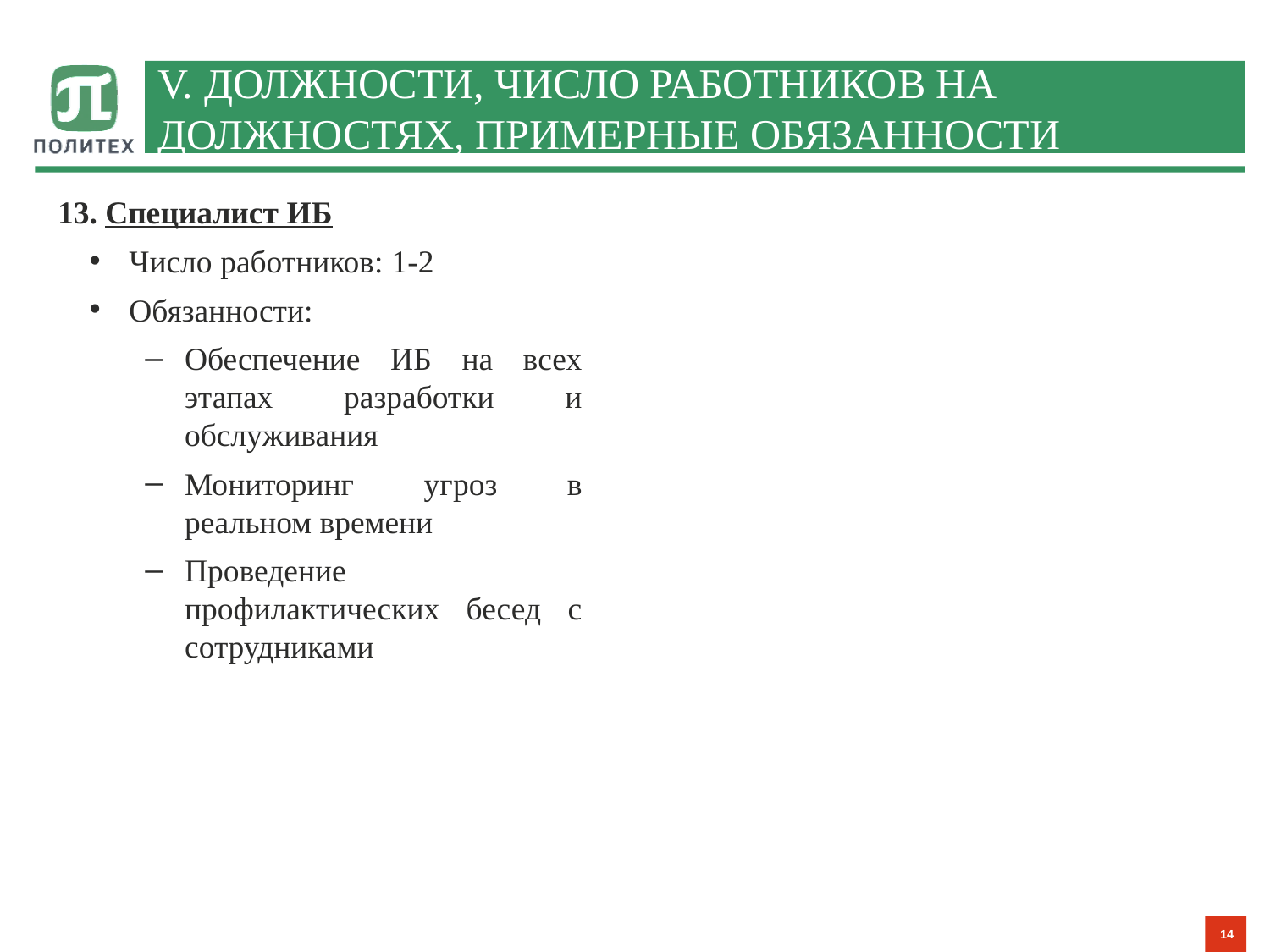

# V. должности, число работников на должностях, примерные обязанности
Специалист ИБ
Число работников: 1-2
Обязанности:
Обеспечение ИБ на всех этапах разработки и обслуживания
Мониторинг угроз в реальном времени
Проведение профилактических бесед с сотрудниками
14